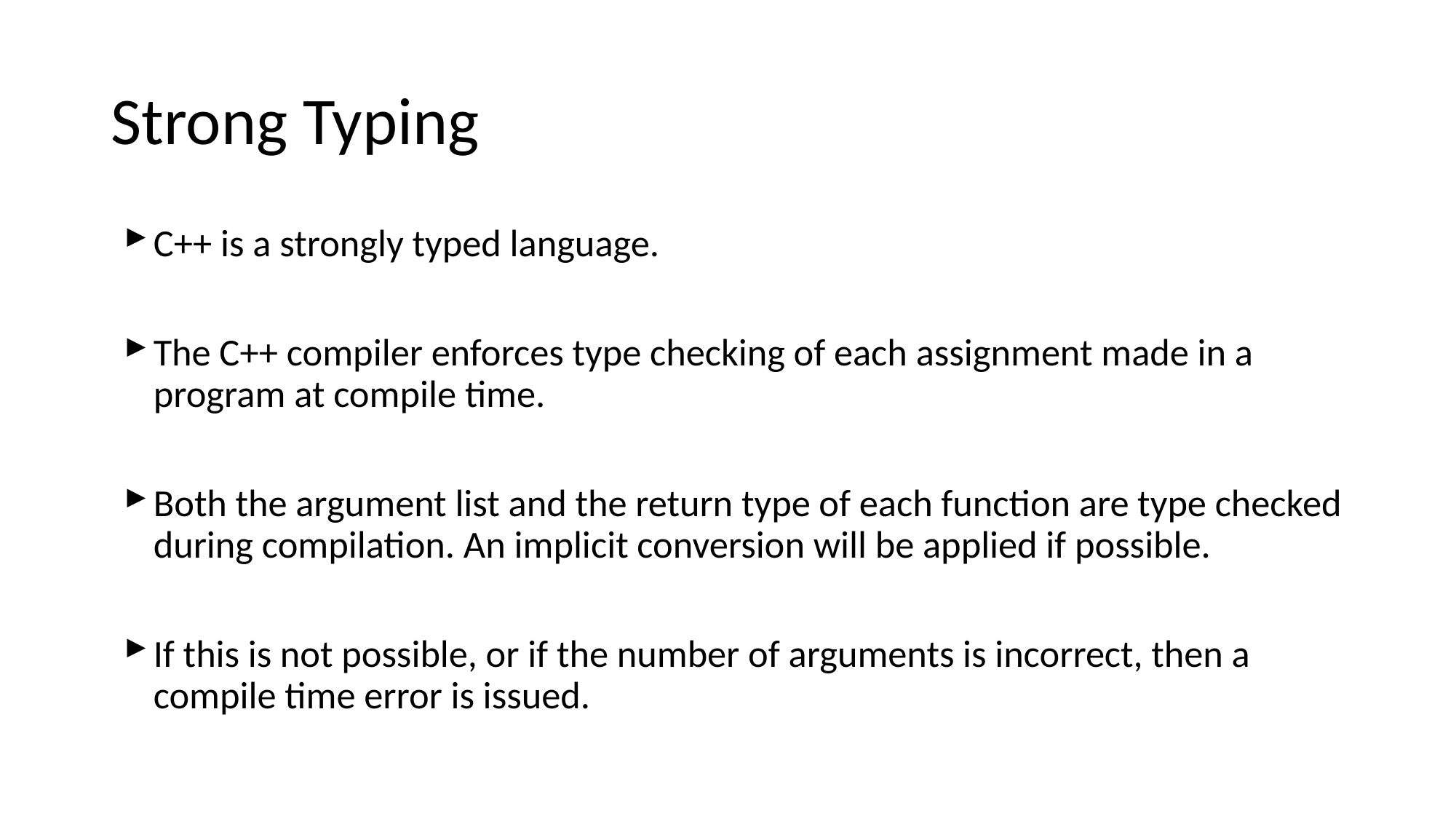

# Strong Typing
C++ is a strongly typed language.

The C++ compiler enforces type checking of each assignment made in a program at compile time.

Both the argument list and the return type of each function are type checked during compilation. An implicit conversion will be applied if possible.

If this is not possible, or if the number of arguments is incorrect, then a compile time error is issued.